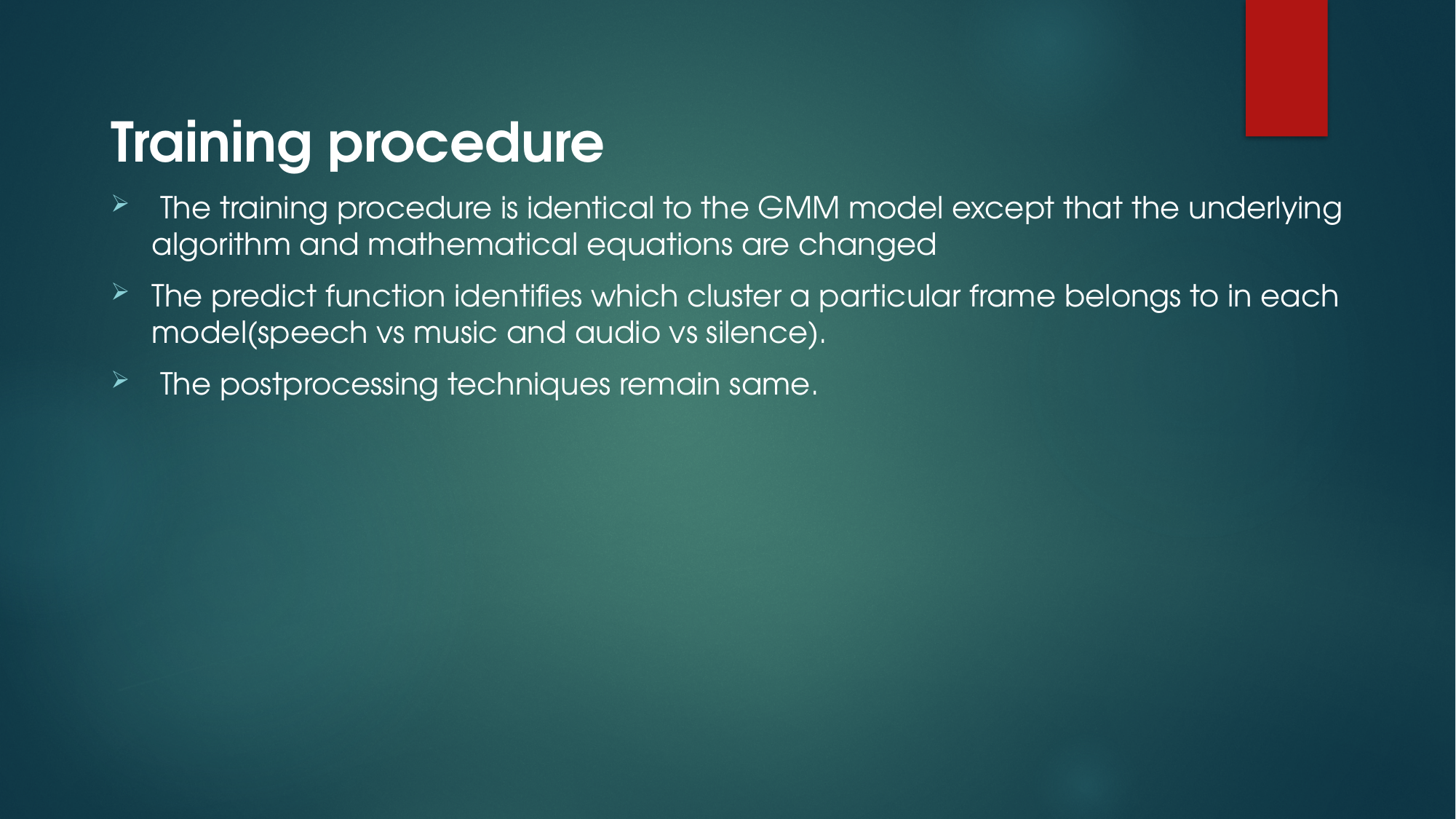

Training procedure
 The training procedure is identical to the GMM model except that the underlying algorithm and mathematical equations are changed
The predict function identifies which cluster a particular frame belongs to in each model(speech vs music and audio vs silence).
 The postprocessing techniques remain same.